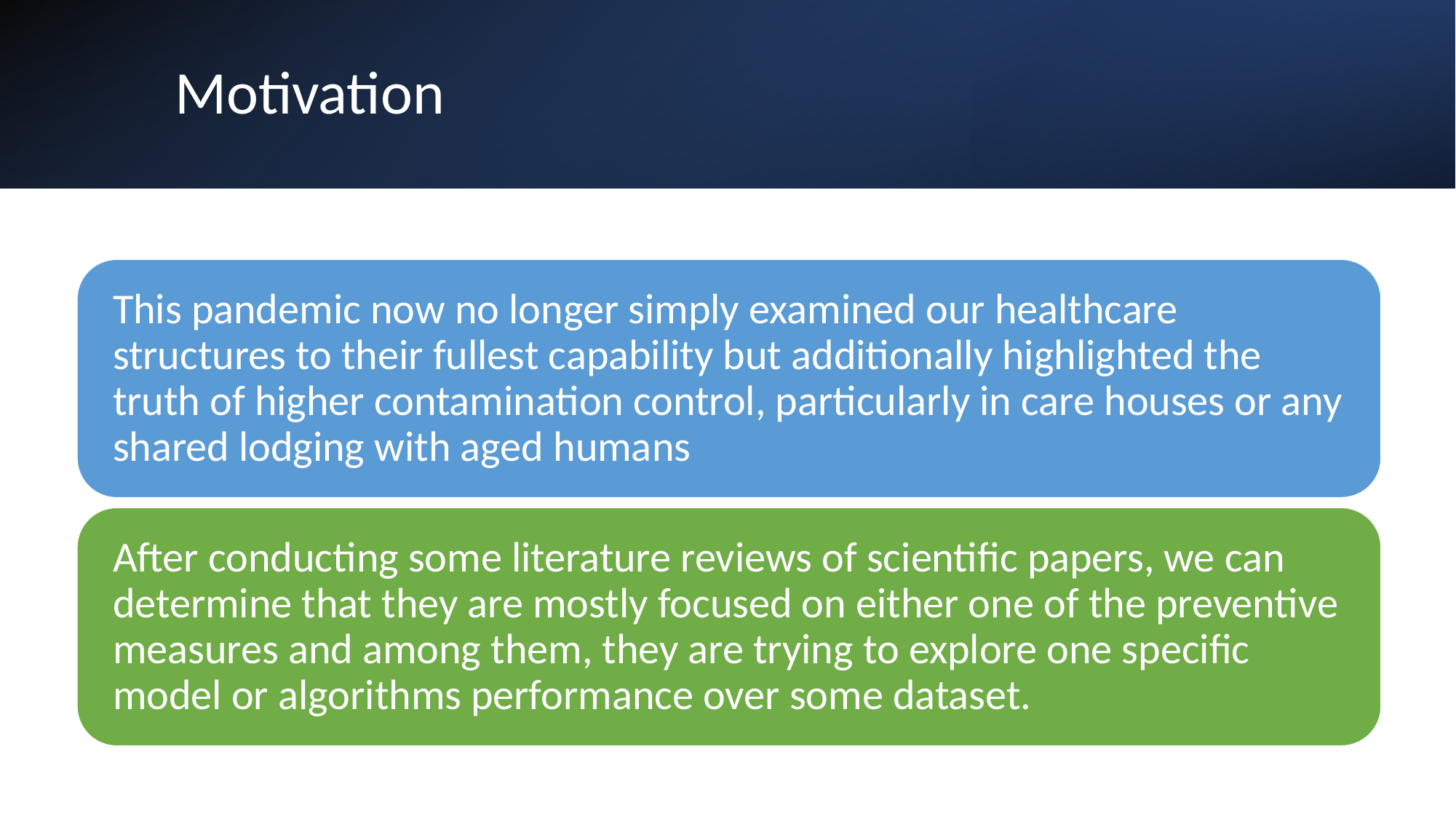

# Motivation
This pandemic now no longer simply examined our healthcare structures to their fullest capability but additionally highlighted the truth of higher contamination control, particularly in care houses or any shared lodging with aged humans
After conducting some literature reviews of scientific papers, we can determine that they are mostly focused on either one of the preventive measures and among them, they are trying to explore one specific model or algorithms performance over some dataset.